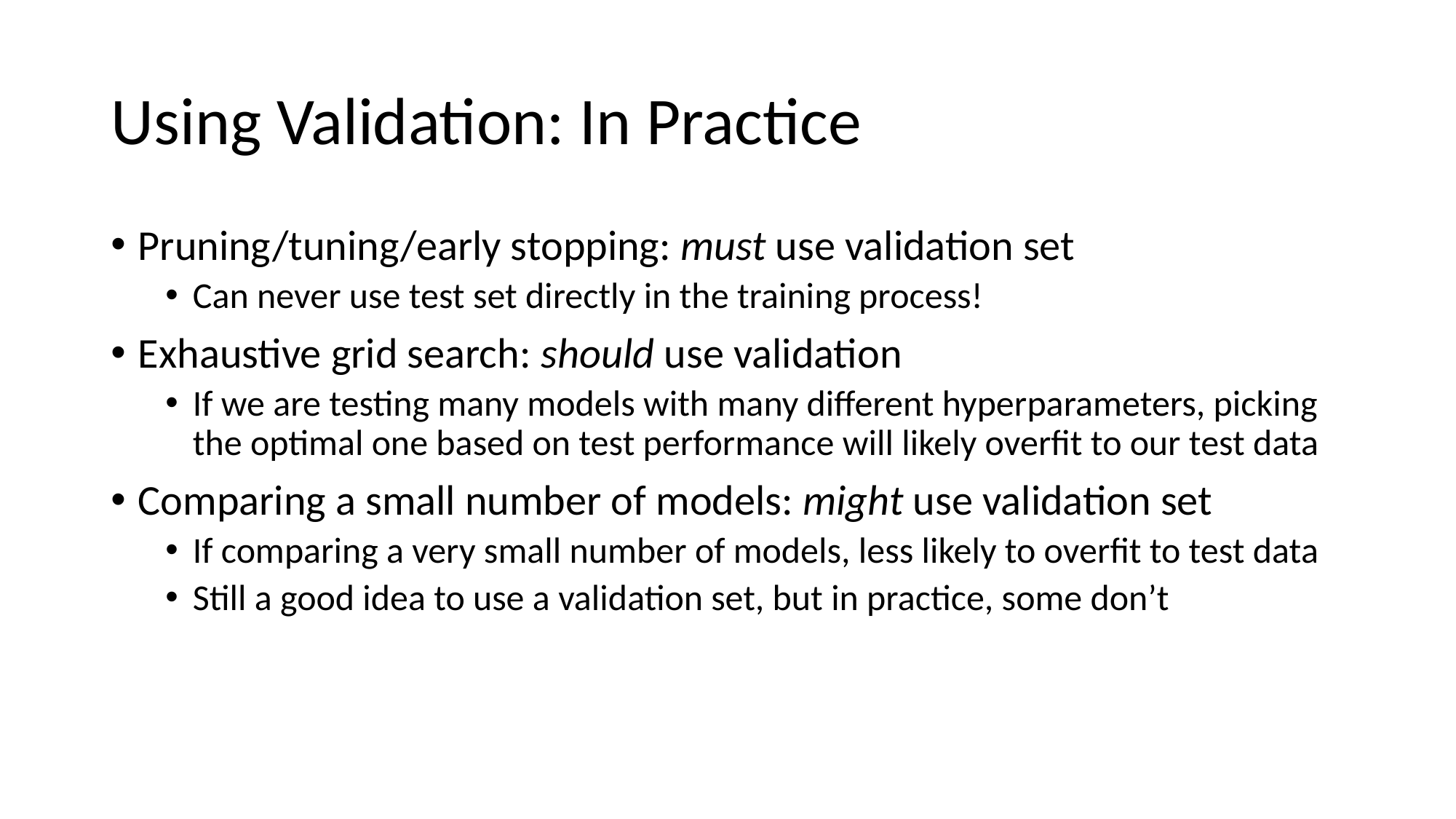

# Using Validation: In Practice
Pruning/tuning/early stopping: must use validation set
Can never use test set directly in the training process!
Exhaustive grid search: should use validation
If we are testing many models with many different hyperparameters, picking the optimal one based on test performance will likely overfit to our test data
Comparing a small number of models: might use validation set
If comparing a very small number of models, less likely to overfit to test data
Still a good idea to use a validation set, but in practice, some don’t